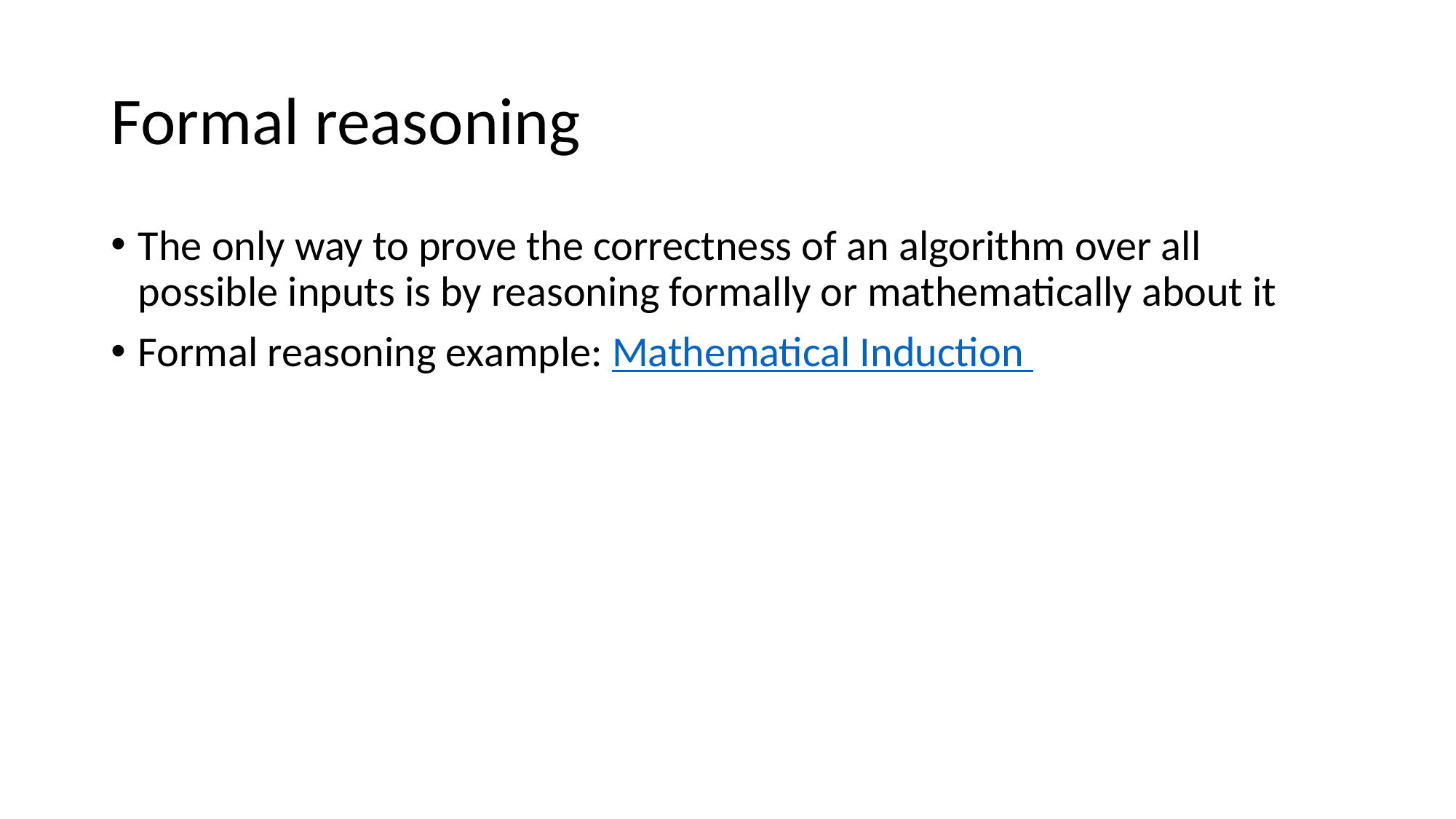

# Formal reasoning
The only way to prove the correctness of an algorithm over all possible inputs is by reasoning formally or mathematically about it
Formal reasoning example: Mathematical Induction